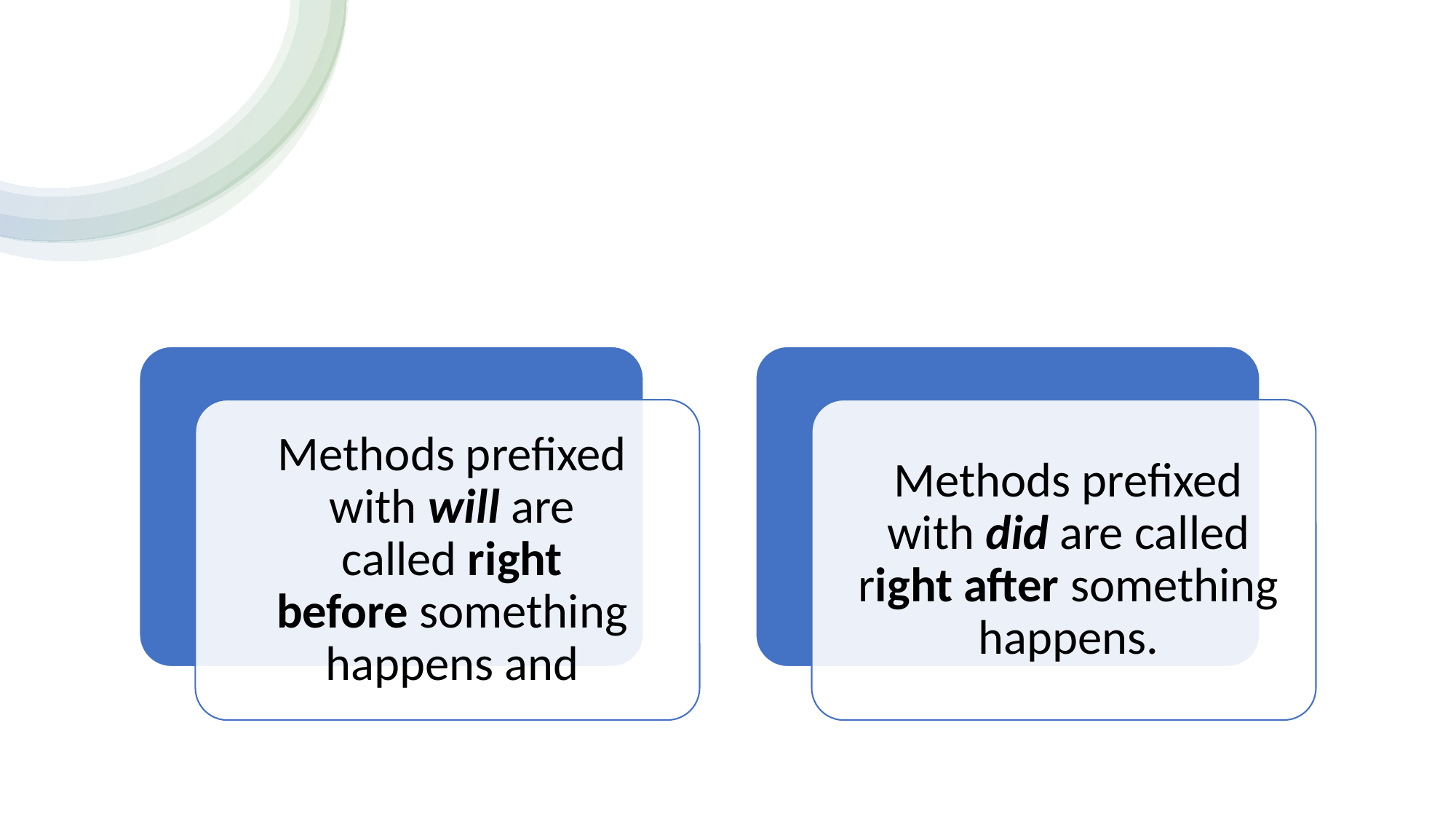

#
Methods prefixed with will are called right before something happens and
Methods prefixed with did are called right after something happens.